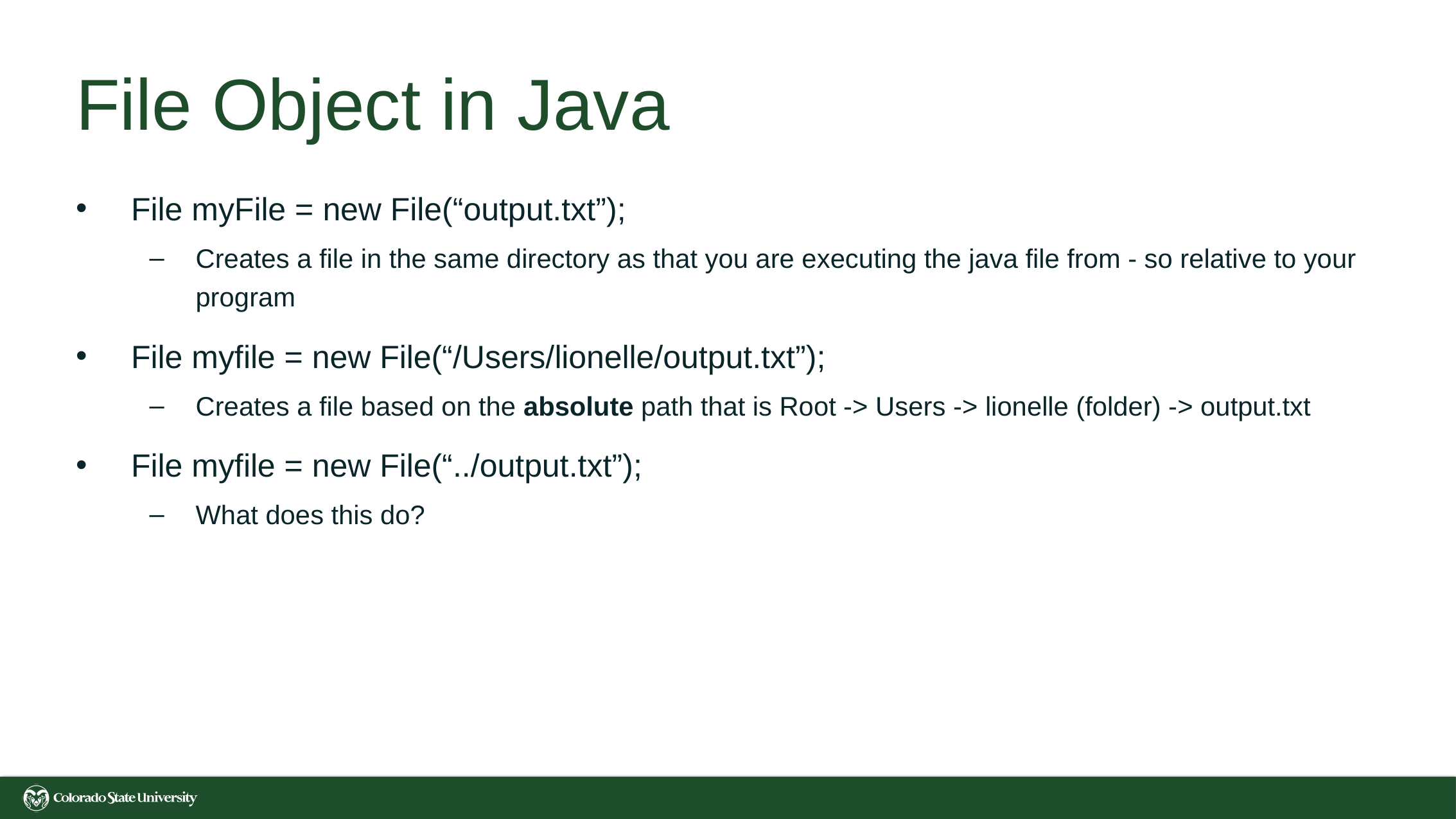

# File Object in Java
File myFile = new File(“output.txt”);
Creates a file in the same directory as that you are executing the java file from - so relative to your program
File myfile = new File(“/Users/lionelle/output.txt”);
Creates a file based on the absolute path that is Root -> Users -> lionelle (folder) -> output.txt
File myfile = new File(“../output.txt”);
What does this do?